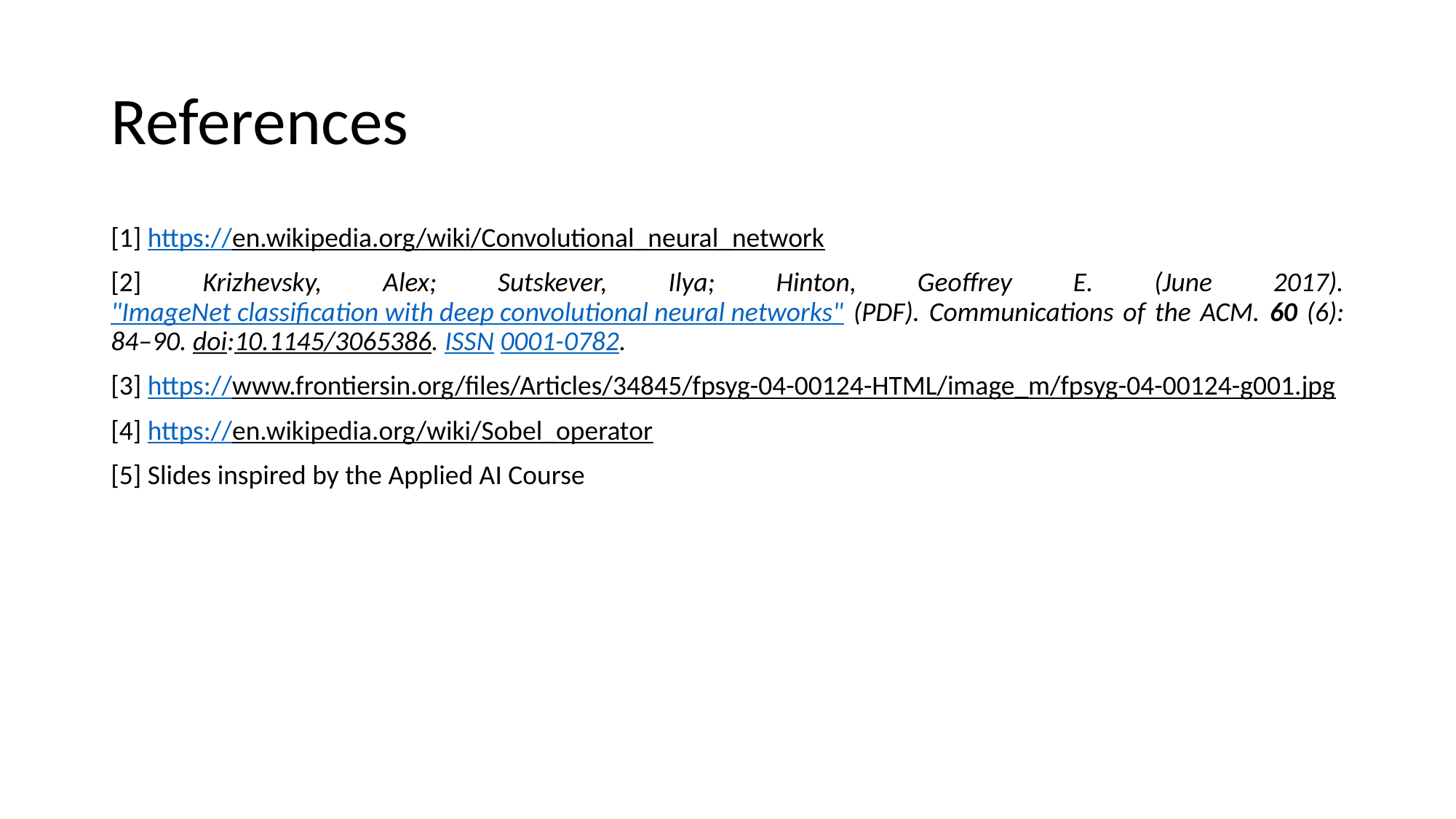

# References
[1] https://en.wikipedia.org/wiki/Convolutional_neural_network
[2] Krizhevsky, Alex; Sutskever, Ilya; Hinton, Geoffrey E. (June 2017). "ImageNet classification with deep convolutional neural networks" (PDF). Communications of the ACM. 60 (6): 84–90. doi:10.1145/3065386. ISSN 0001-0782.
[3] https://www.frontiersin.org/files/Articles/34845/fpsyg-04-00124-HTML/image_m/fpsyg-04-00124-g001.jpg
[4] https://en.wikipedia.org/wiki/Sobel_operator
[5] Slides inspired by the Applied AI Course